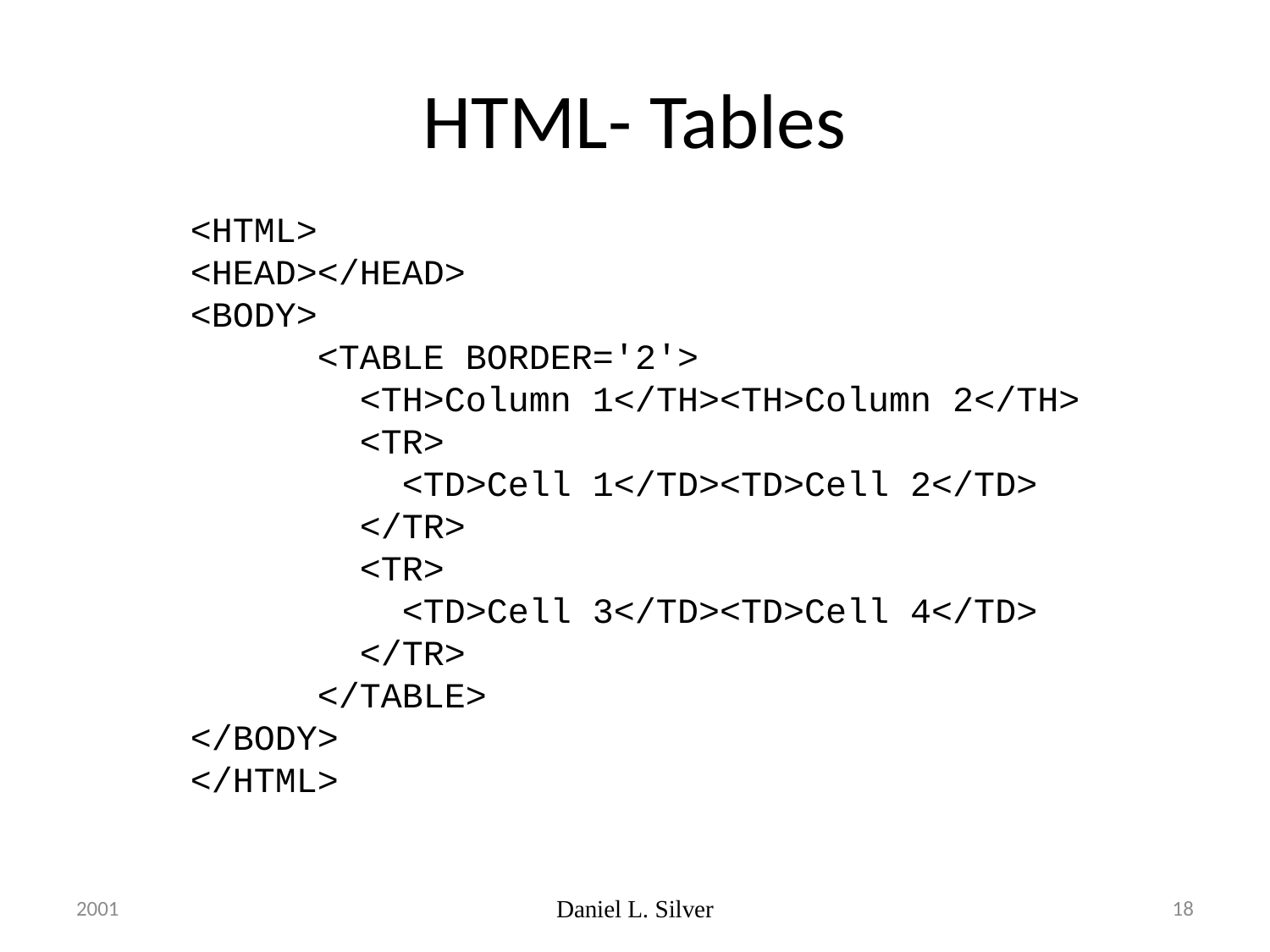

# HTML- Tables
<HTML>
<HEAD></HEAD>
<BODY>
  	<TABLE BORDER='2'>
	  <TH>Column 1</TH><TH>Column 2</TH>
	  <TR>
	    <TD>Cell 1</TD><TD>Cell 2</TD>
	  </TR>
	  <TR>
	    <TD>Cell 3</TD><TD>Cell 4</TD>
	  </TR>
	</TABLE>
</BODY>
</HTML>

2001
Daniel L. Silver
18